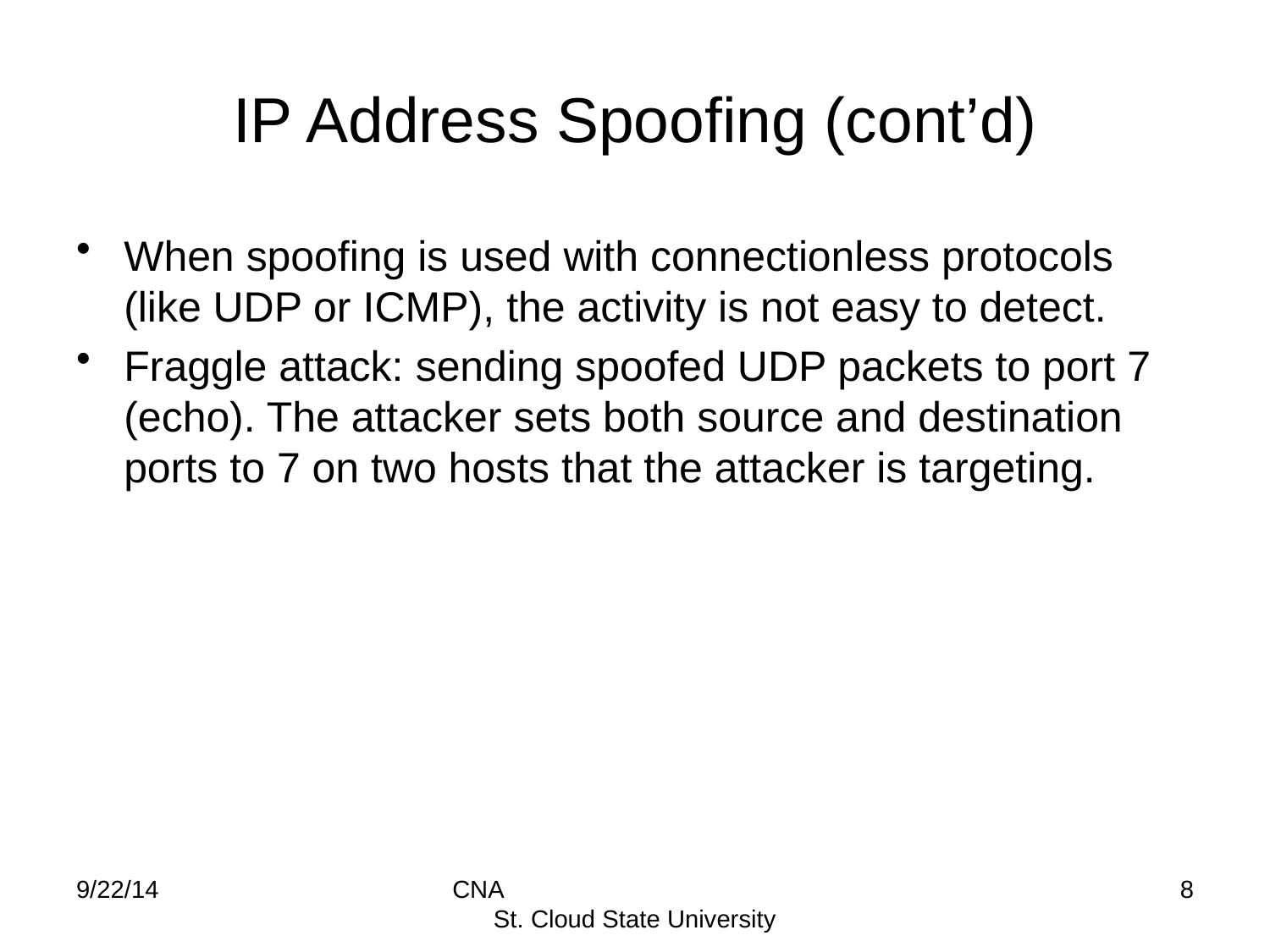

# IP Address Spoofing (cont’d)
When spoofing is used with connectionless protocols (like UDP or ICMP), the activity is not easy to detect.
Fraggle attack: sending spoofed UDP packets to port 7 (echo). The attacker sets both source and destination ports to 7 on two hosts that the attacker is targeting.
9/22/14
CNA                                              St. Cloud State University
8